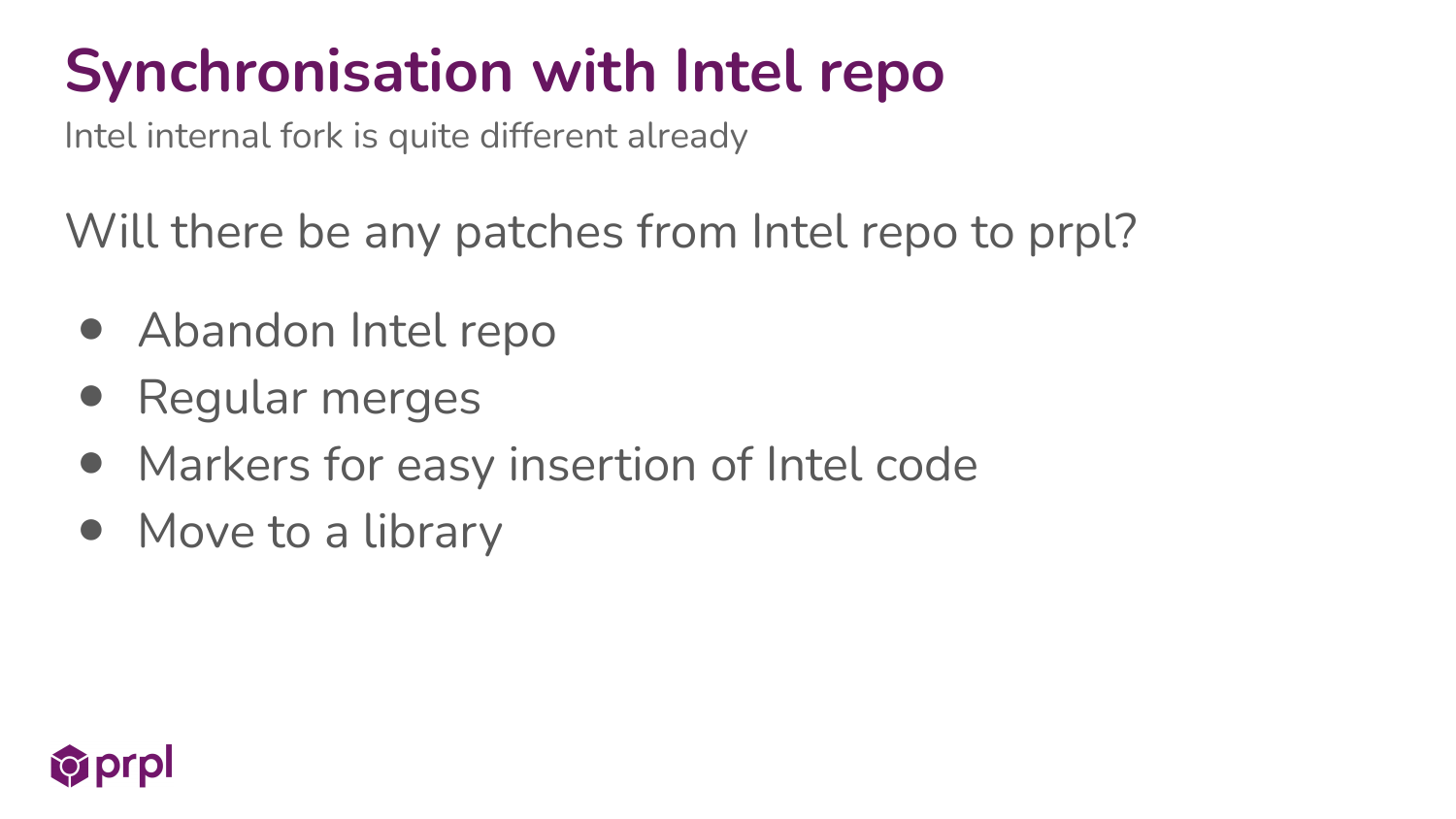

# Synchronisation with Intel repo
Intel internal fork is quite different already
Will there be any patches from Intel repo to prpl?
Abandon Intel repo
Regular merges
Markers for easy insertion of Intel code
Move to a library